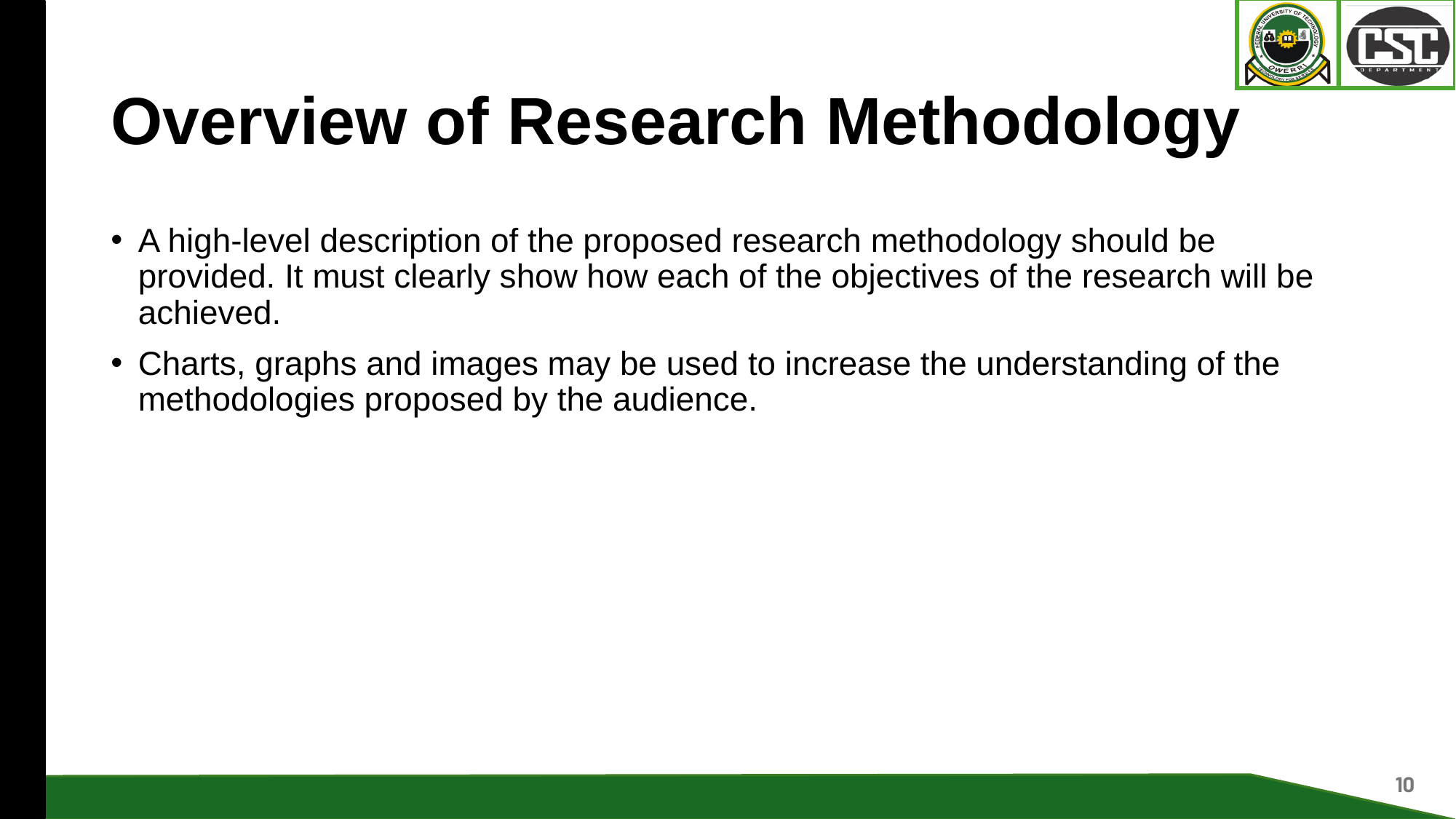

10
# Overview of Research Methodology
A high-level description of the proposed research methodology should be provided. It must clearly show how each of the objectives of the research will be achieved.
Charts, graphs and images may be used to increase the understanding of the methodologies proposed by the audience.